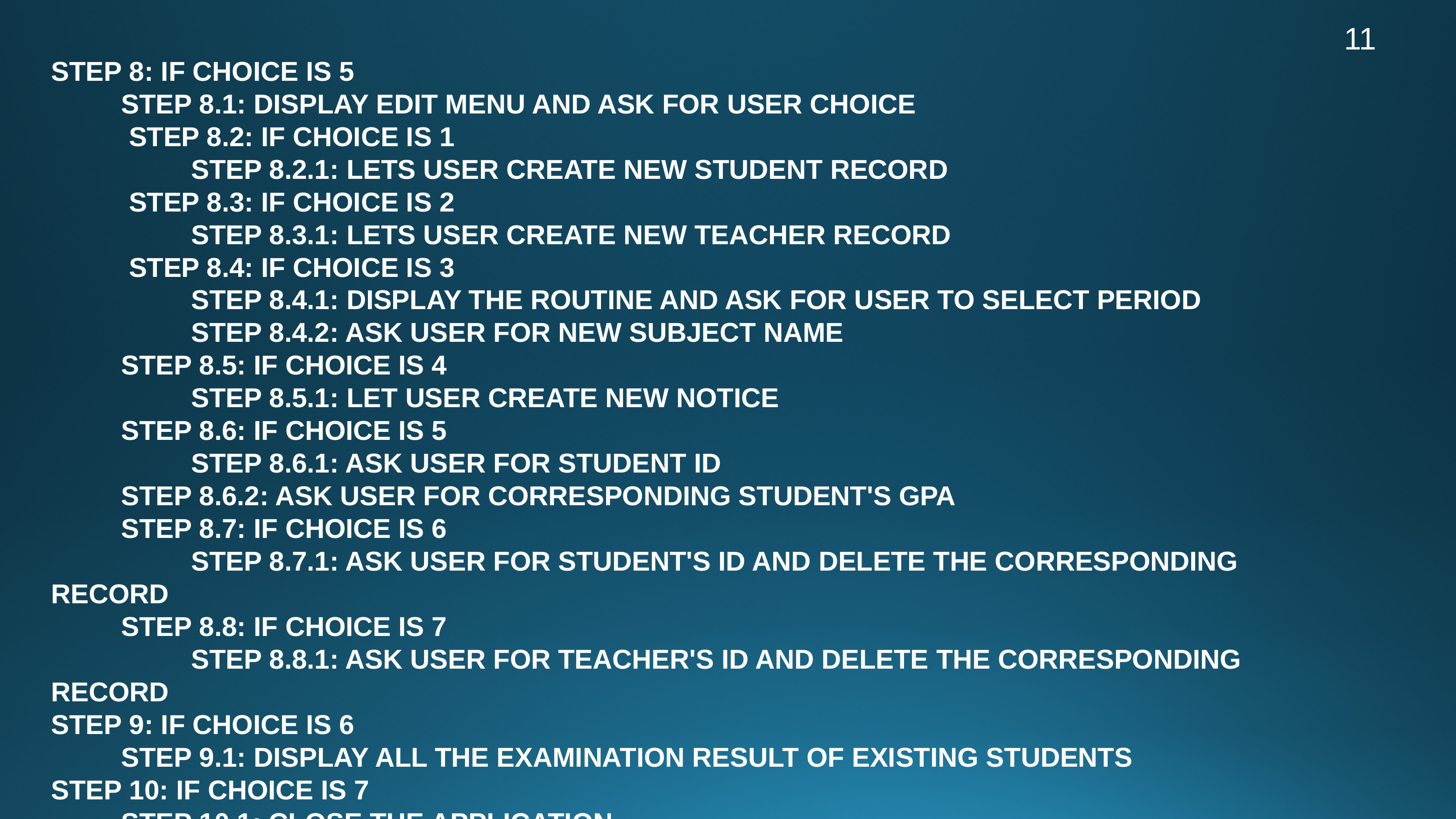

11

STEP 8: IF CHOICE IS 5
	STEP 8.1: DISPLAY EDIT MENU AND ASK FOR USER CHOICE
	 STEP 8.2: IF CHOICE IS 1
		STEP 8.2.1: LETS USER CREATE NEW STUDENT RECORD
	 STEP 8.3: IF CHOICE IS 2
		STEP 8.3.1: LETS USER CREATE NEW TEACHER RECORD
	 STEP 8.4: IF CHOICE IS 3
		STEP 8.4.1: DISPLAY THE ROUTINE AND ASK FOR USER TO SELECT PERIOD
		STEP 8.4.2: ASK USER FOR NEW SUBJECT NAME
	STEP 8.5: IF CHOICE IS 4
		STEP 8.5.1: LET USER CREATE NEW NOTICE
	STEP 8.6: IF CHOICE IS 5
		STEP 8.6.1: ASK USER FOR STUDENT ID
	STEP 8.6.2: ASK USER FOR CORRESPONDING STUDENT'S GPA
	STEP 8.7: IF CHOICE IS 6
		STEP 8.7.1: ASK USER FOR STUDENT'S ID AND DELETE THE CORRESPONDING RECORD
	STEP 8.8: IF CHOICE IS 7
		STEP 8.8.1: ASK USER FOR TEACHER'S ID AND DELETE THE CORRESPONDING RECORD
STEP 9: IF CHOICE IS 6
	STEP 9.1: DISPLAY ALL THE EXAMINATION RESULT OF EXISTING STUDENTS
STEP 10: IF CHOICE IS 7
	STEP 10.1: CLOSE THE APPLICATION